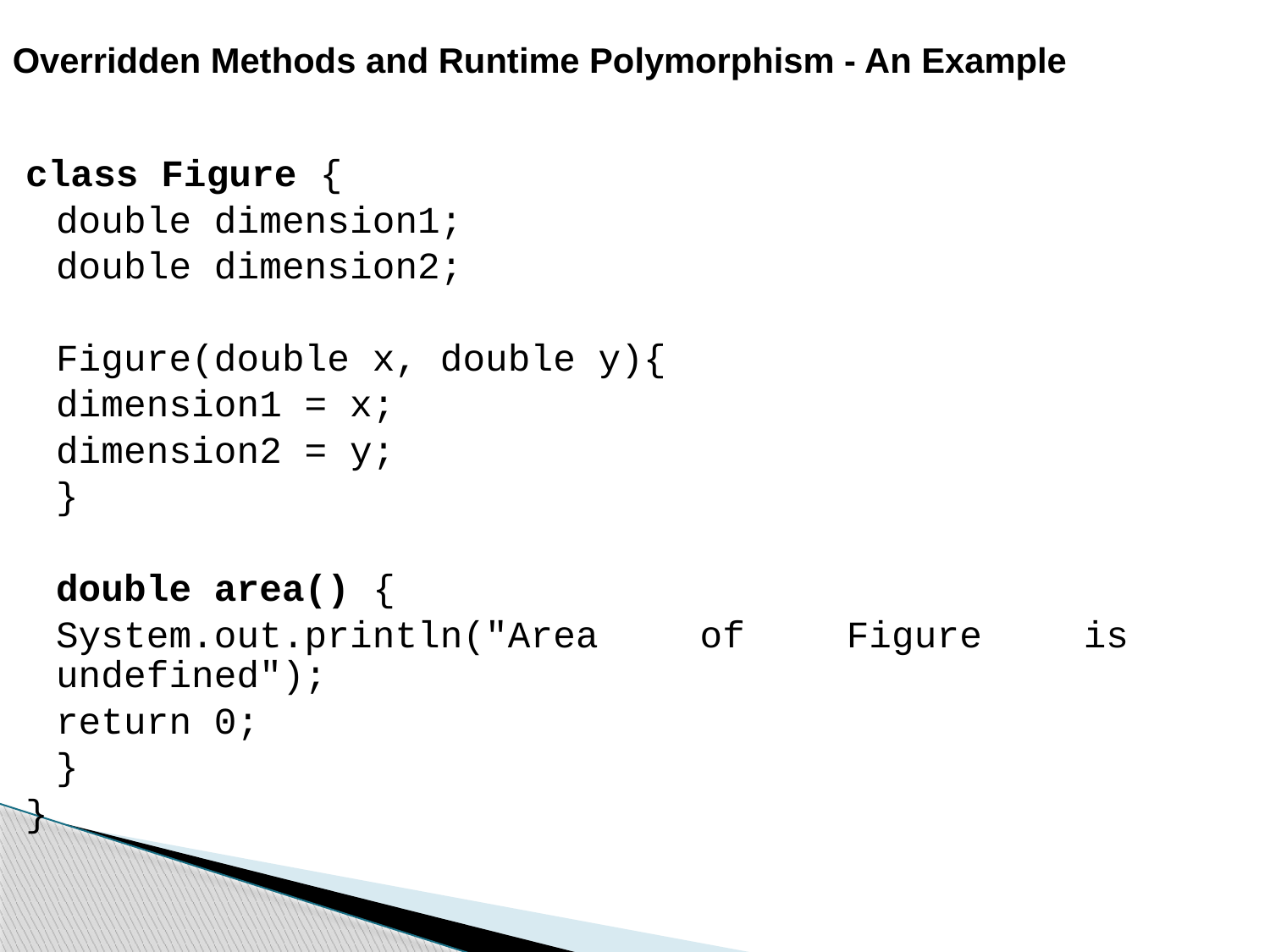

Overridden Methods and Runtime Polymorphism - An Example
class Figure {
	double dimension1;
	double dimension2;

	Figure(double x, double y){
		dimension1 = x;
		dimension2 = y;
	}

	double area() {
		System.out.println("Area of Figure is undefined");
		return 0;
	}
}